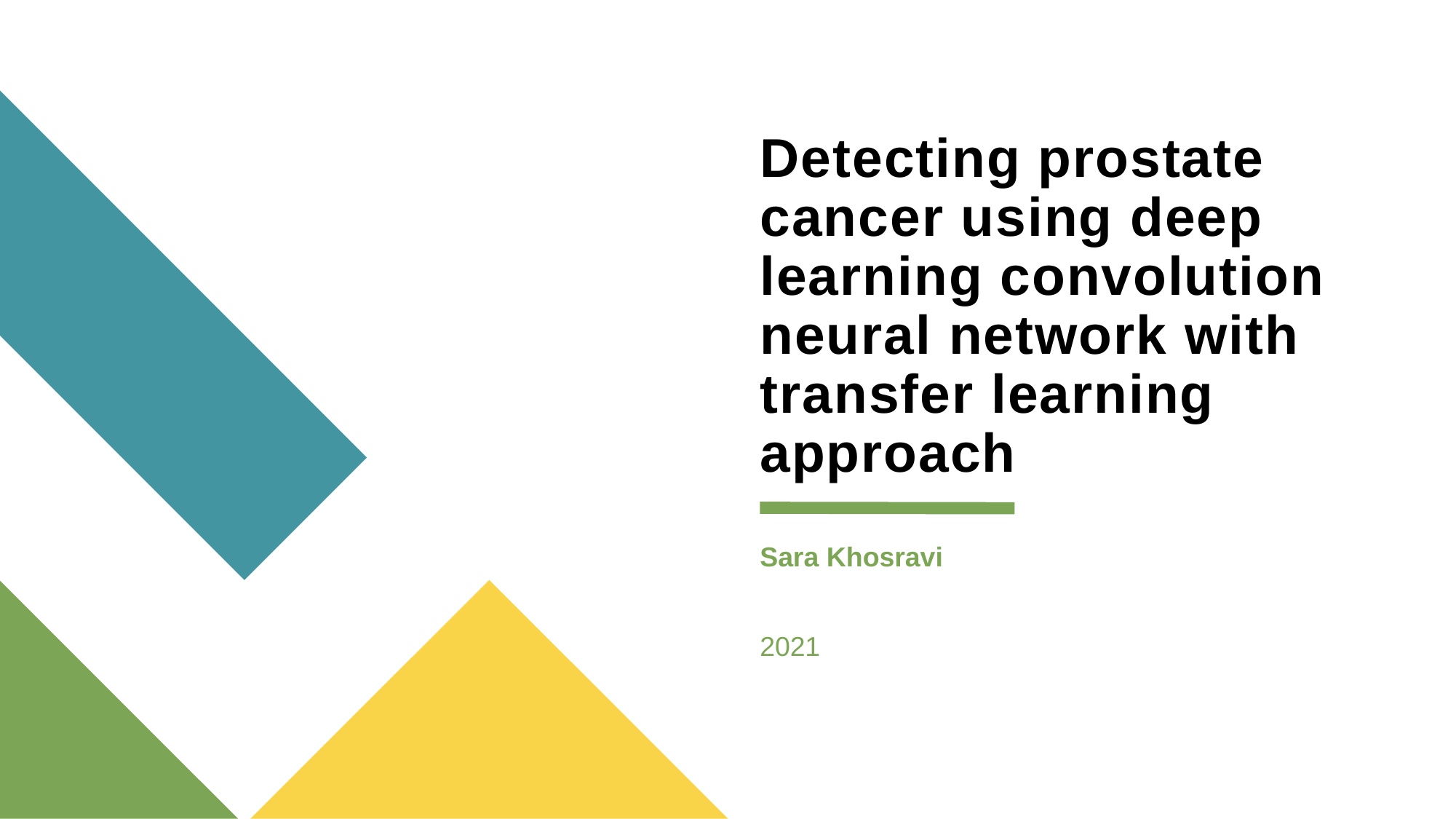

# Detecting prostate cancer using deep learning convolution neural network with transfer learning approach
Sara Khosravi

2021